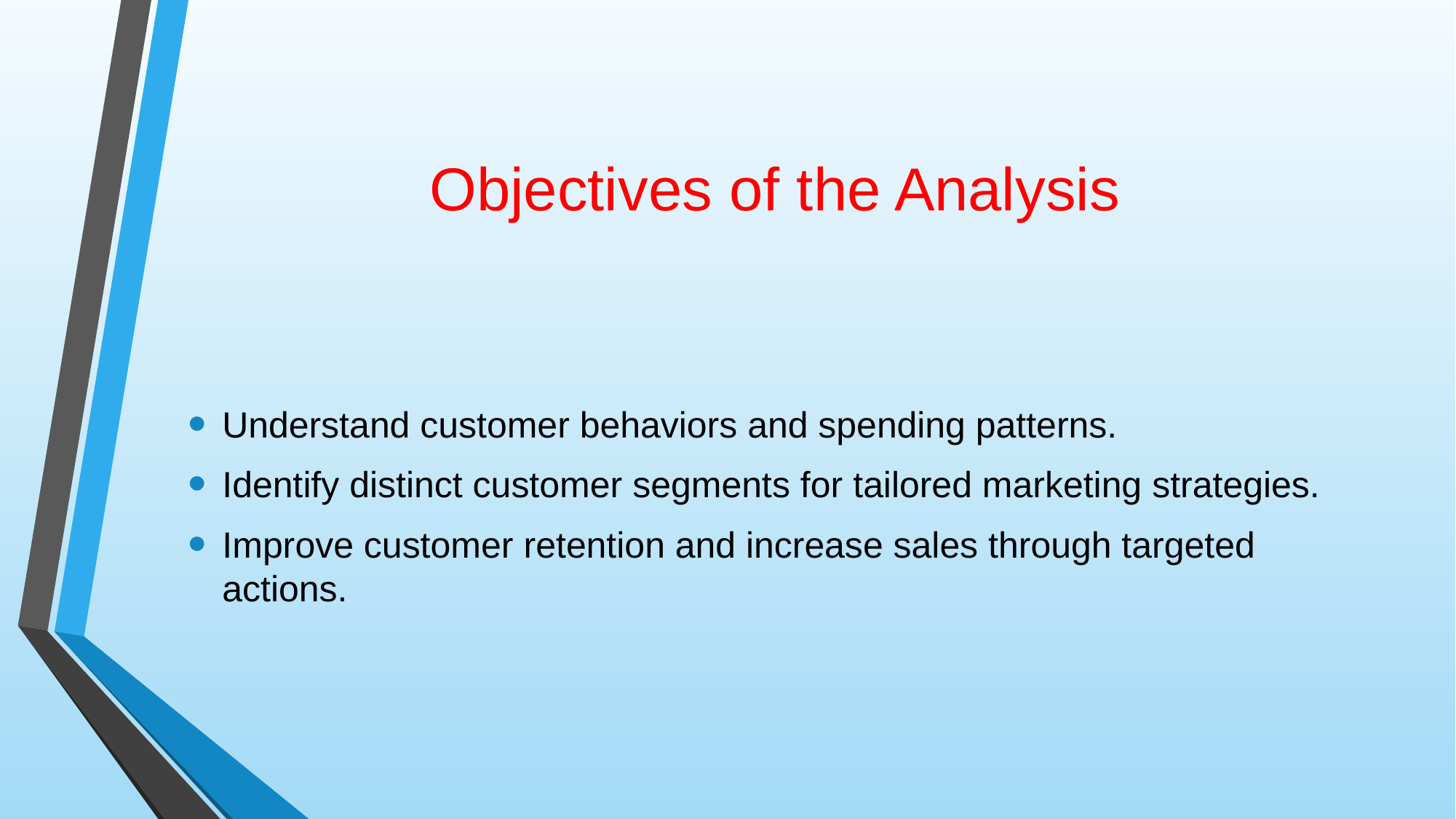

# Objectives of the Analysis
Understand customer behaviors and spending patterns.
Identify distinct customer segments for tailored marketing strategies.
Improve customer retention and increase sales through targeted actions.